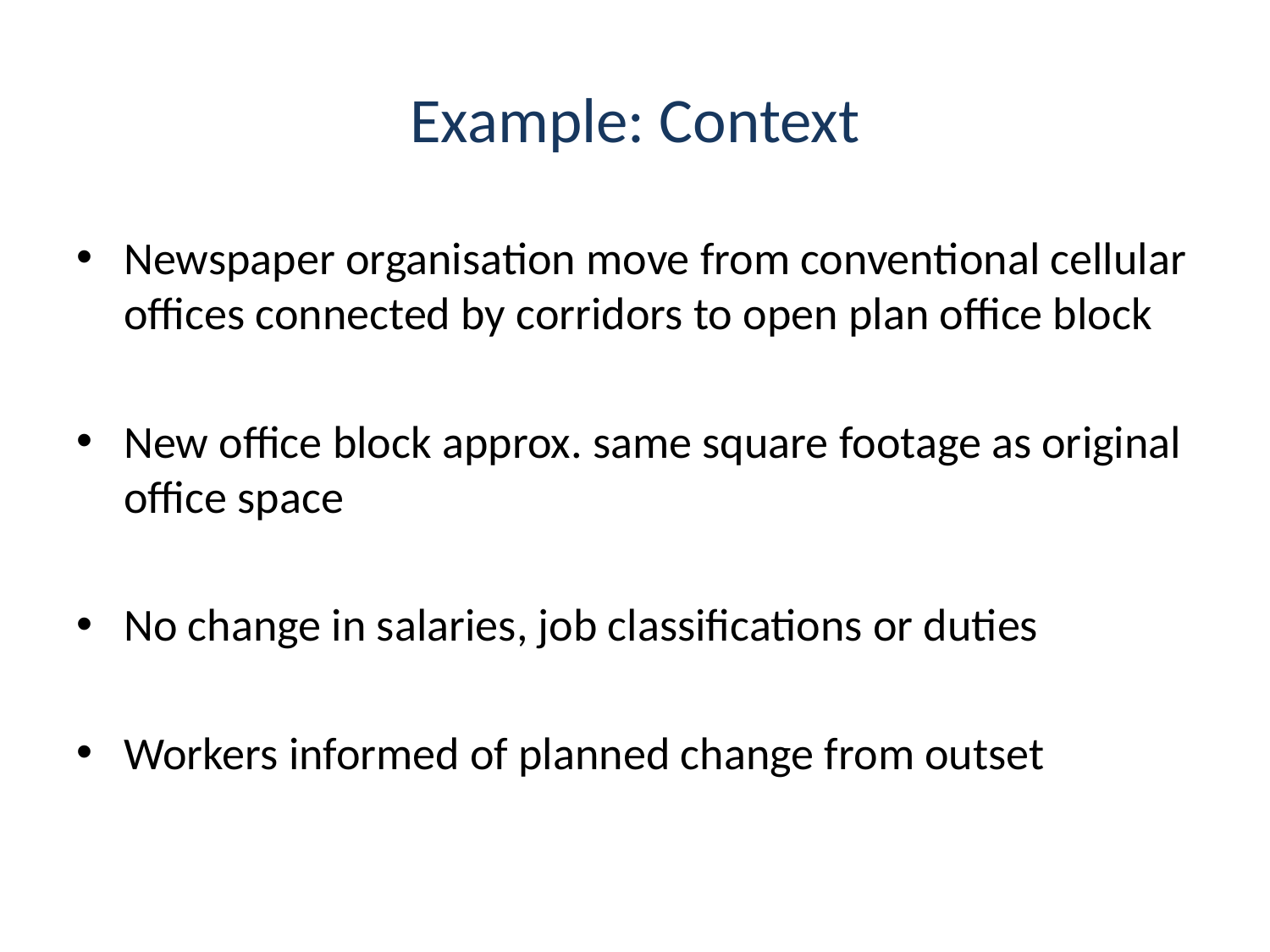

# Example: Context
Newspaper organisation move from conventional cellular offices connected by corridors to open plan office block

New office block approx. same square footage as original office space

No change in salaries, job classifications or duties

Workers informed of planned change from outset